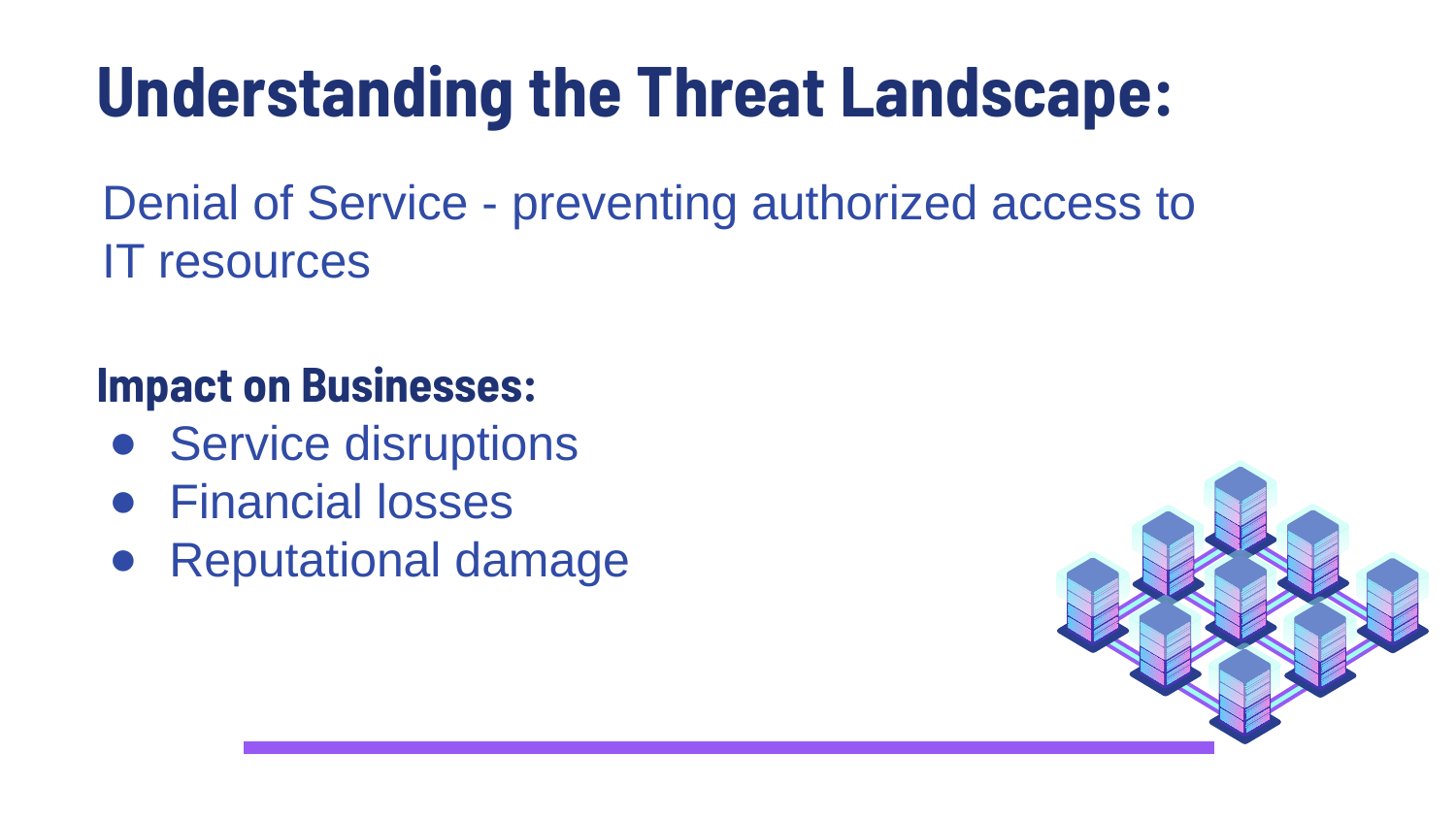

# Understanding the Threat Landscape:
Denial of Service - preventing authorized access to IT resources
Impact on Businesses:
Service disruptions
Financial losses
Reputational damage